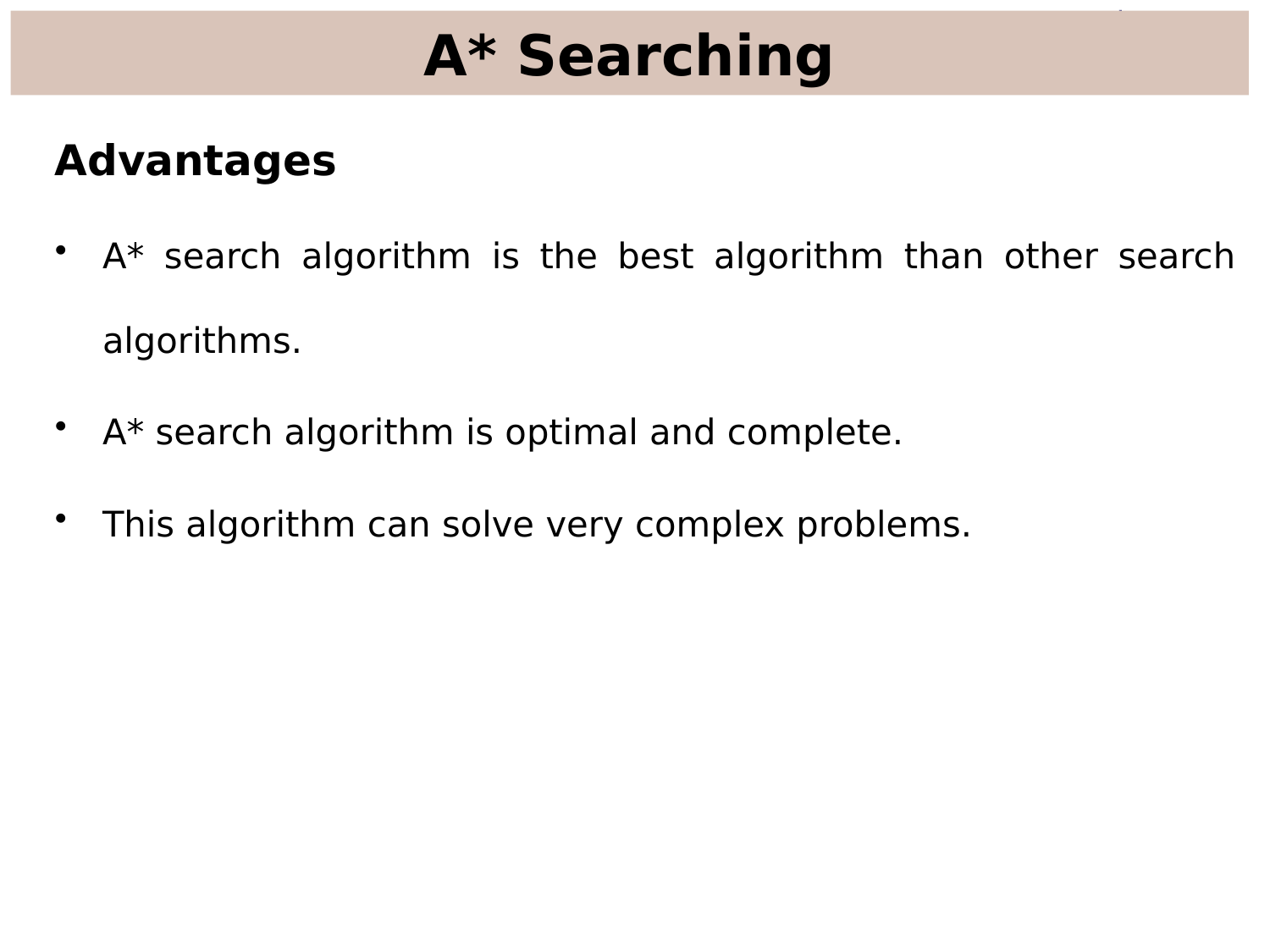

# A* Searching
Advantages
A* search algorithm is the best algorithm than other search algorithms.
A* search algorithm is optimal and complete.
This algorithm can solve very complex problems.